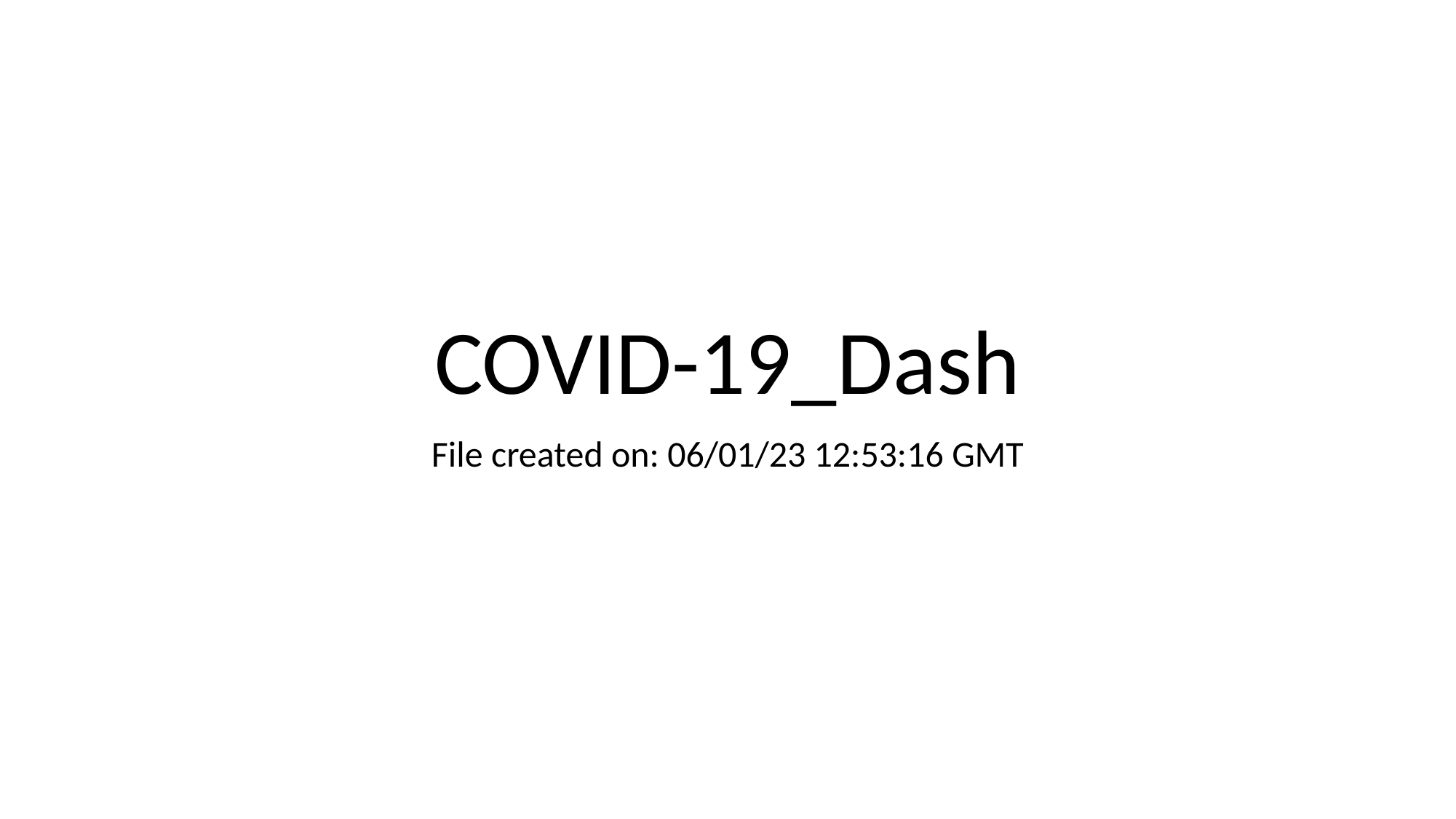

# COVID-19_Dash
File created on: 06/01/23 12:53:16 GMT